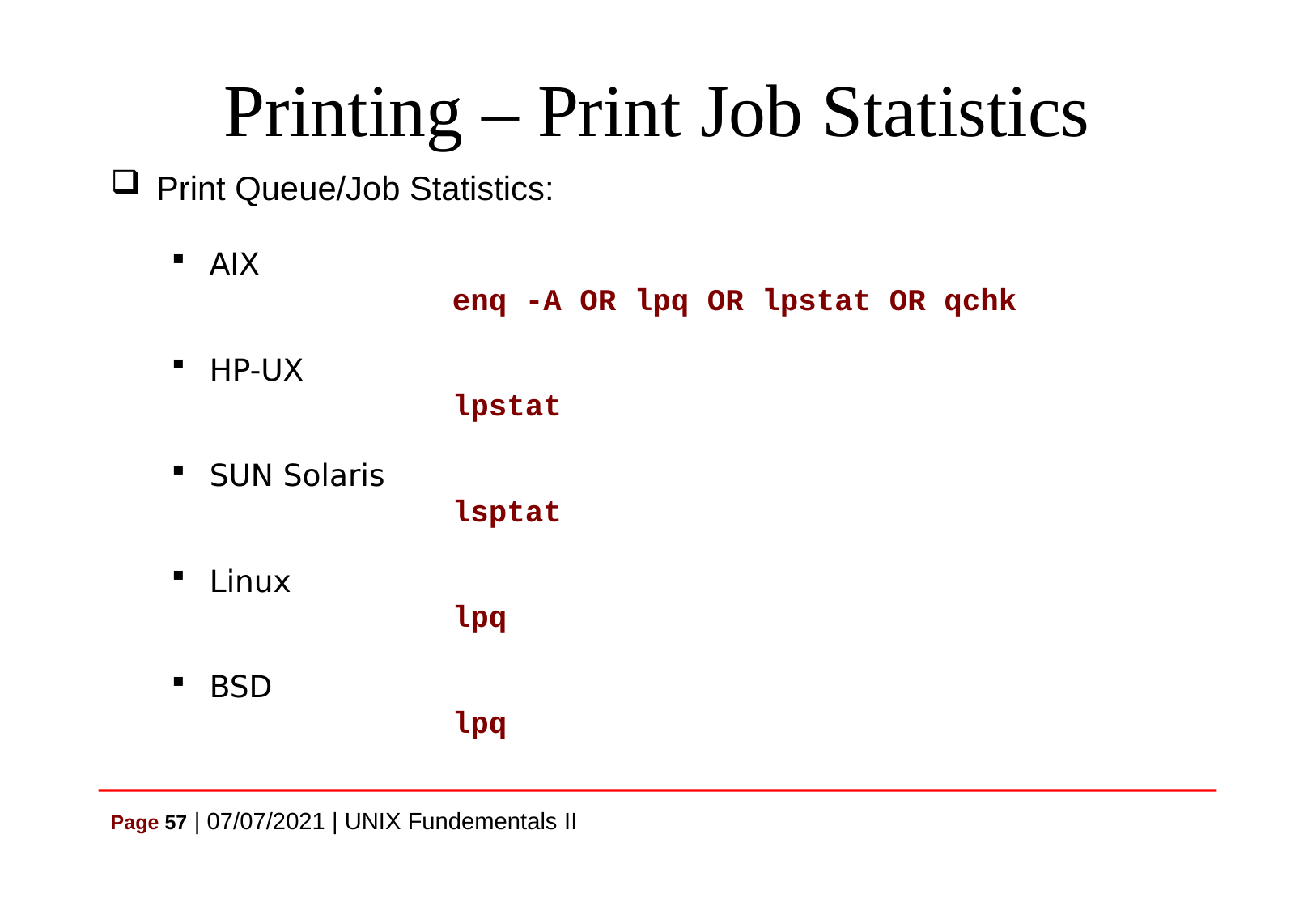

# Printing – Print Job Statistics
Print Queue/Job Statistics:

AIX
			enq -A OR lpq OR lpstat OR qchk

HP-UX
			lpstat

SUN Solaris
			lsptat

Linux
			lpq

BSD
			lpq
Page 57 | 07/07/2021 | UNIX Fundementals II